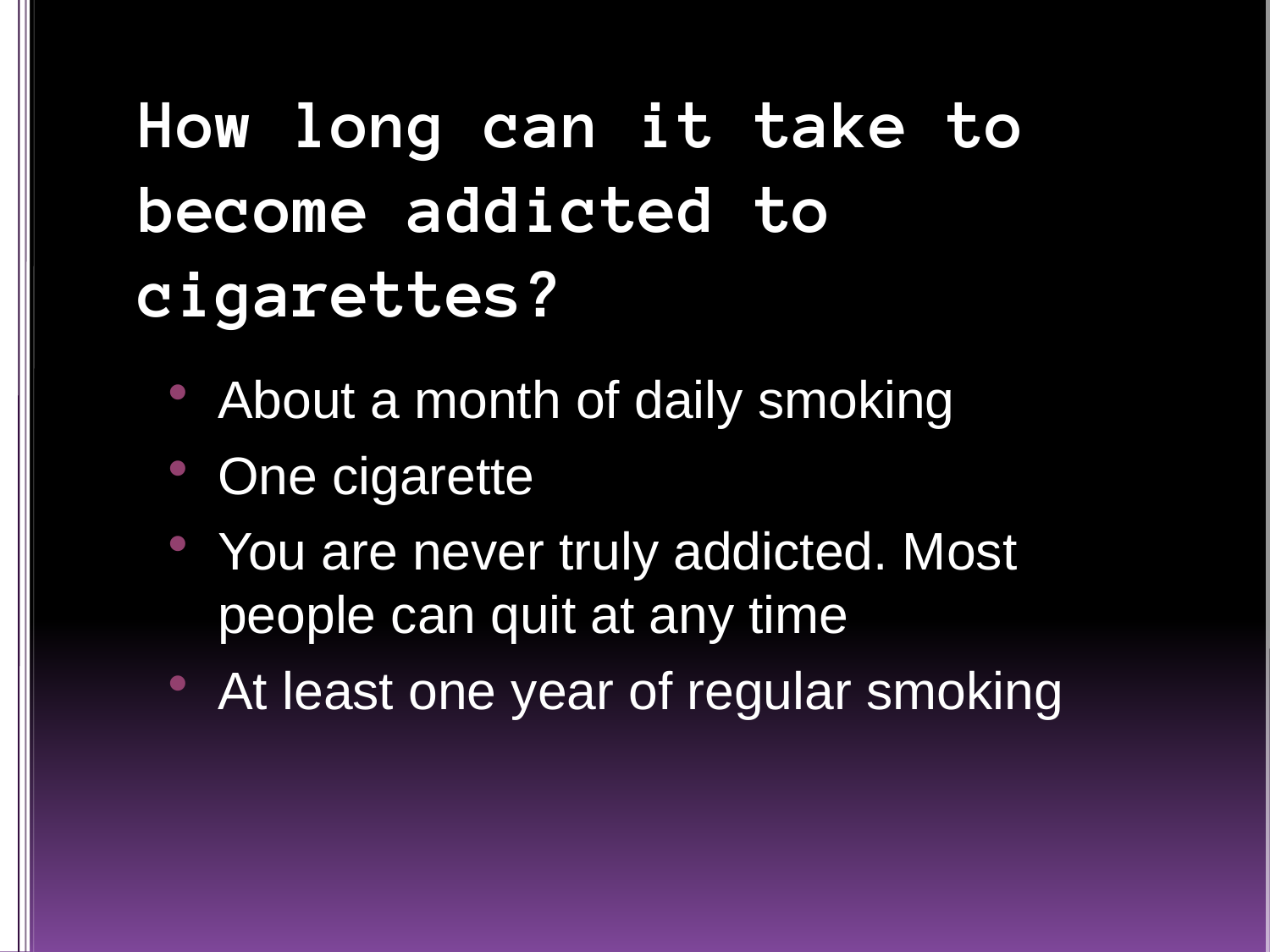

# How long can it take to become addicted to cigarettes?
About a month of daily smoking
One cigarette
You are never truly addicted. Most people can quit at any time
At least one year of regular smoking